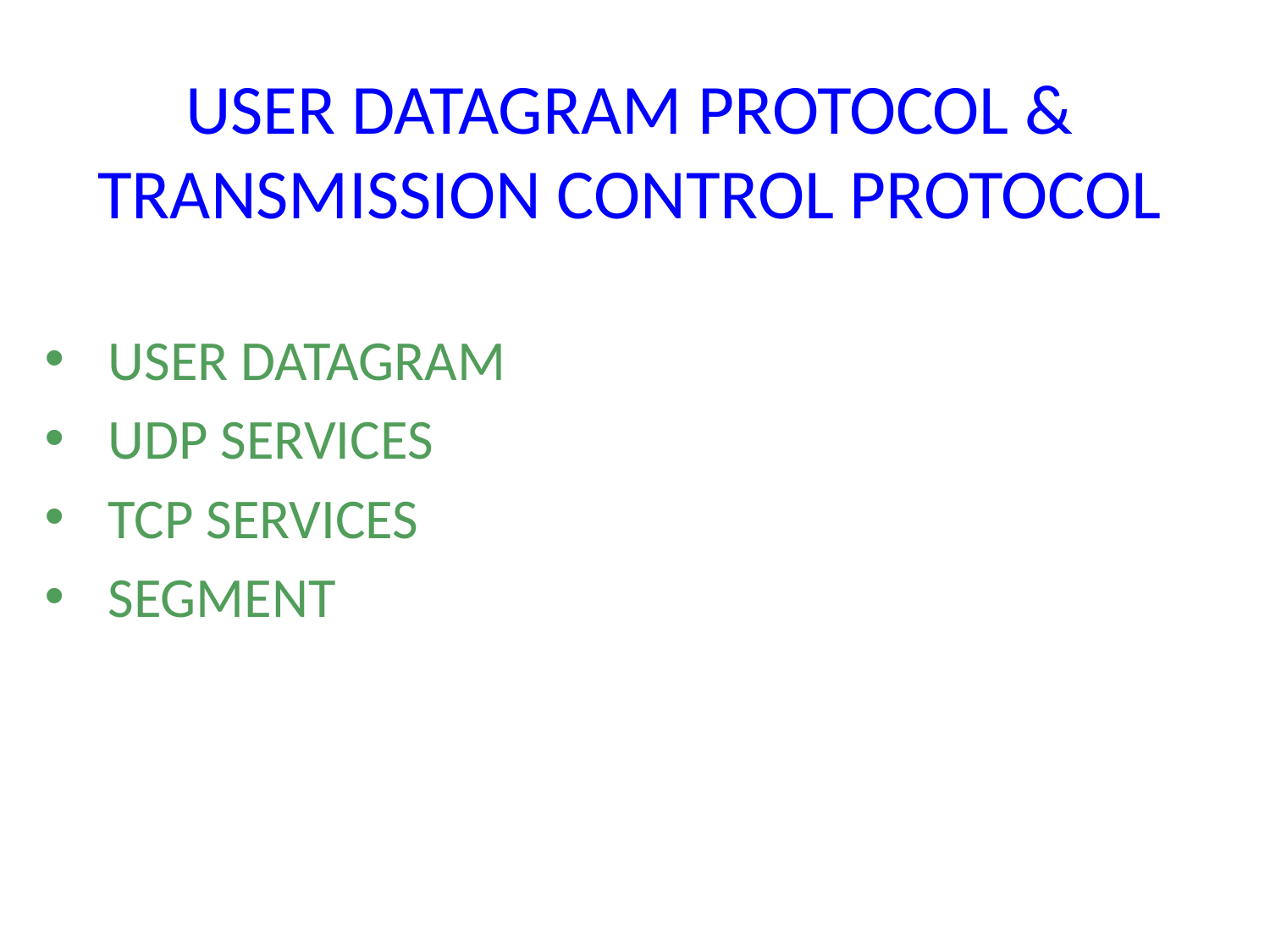

# USER DATAGRAM PROTOCOL & TRANSMISSION CONTROL PROTOCOL
USER DATAGRAM
UDP SERVICES
TCP SERVICES
SEGMENT